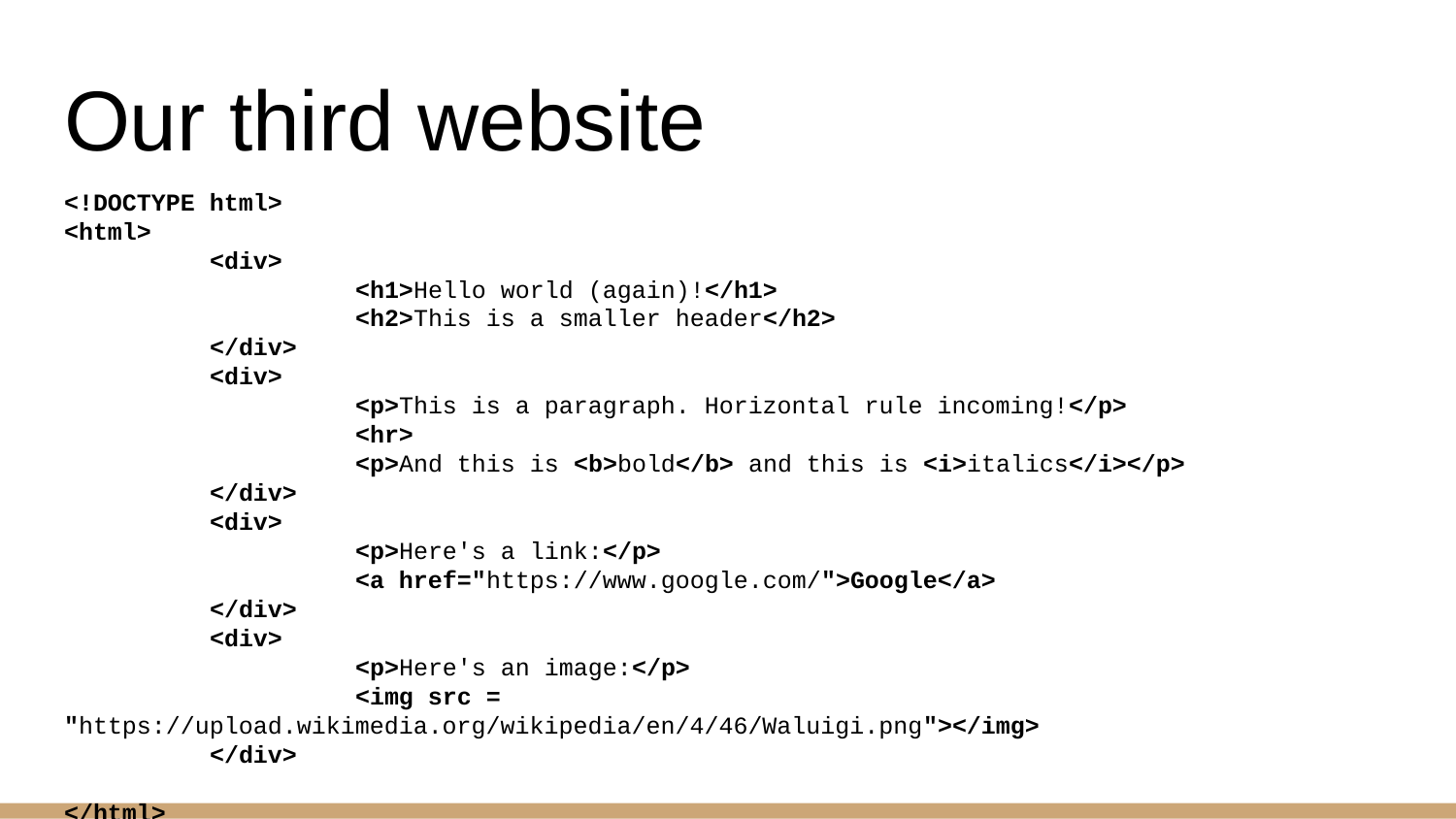

# Our third website
<!DOCTYPE html>
<html>
	<div>
		<h1>Hello world (again)!</h1>
		<h2>This is a smaller header</h2>
	</div>
	<div>
		<p>This is a paragraph. Horizontal rule incoming!</p>
		<hr>
		<p>And this is <b>bold</b> and this is <i>italics</i></p>
	</div>
	<div>
		<p>Here's a link:</p>
		<a href="https://www.google.com/">Google</a>
	</div>
	<div>
		<p>Here's an image:</p>
		<img src = "https://upload.wikimedia.org/wikipedia/en/4/46/Waluigi.png"></img>
	</div>

</html>